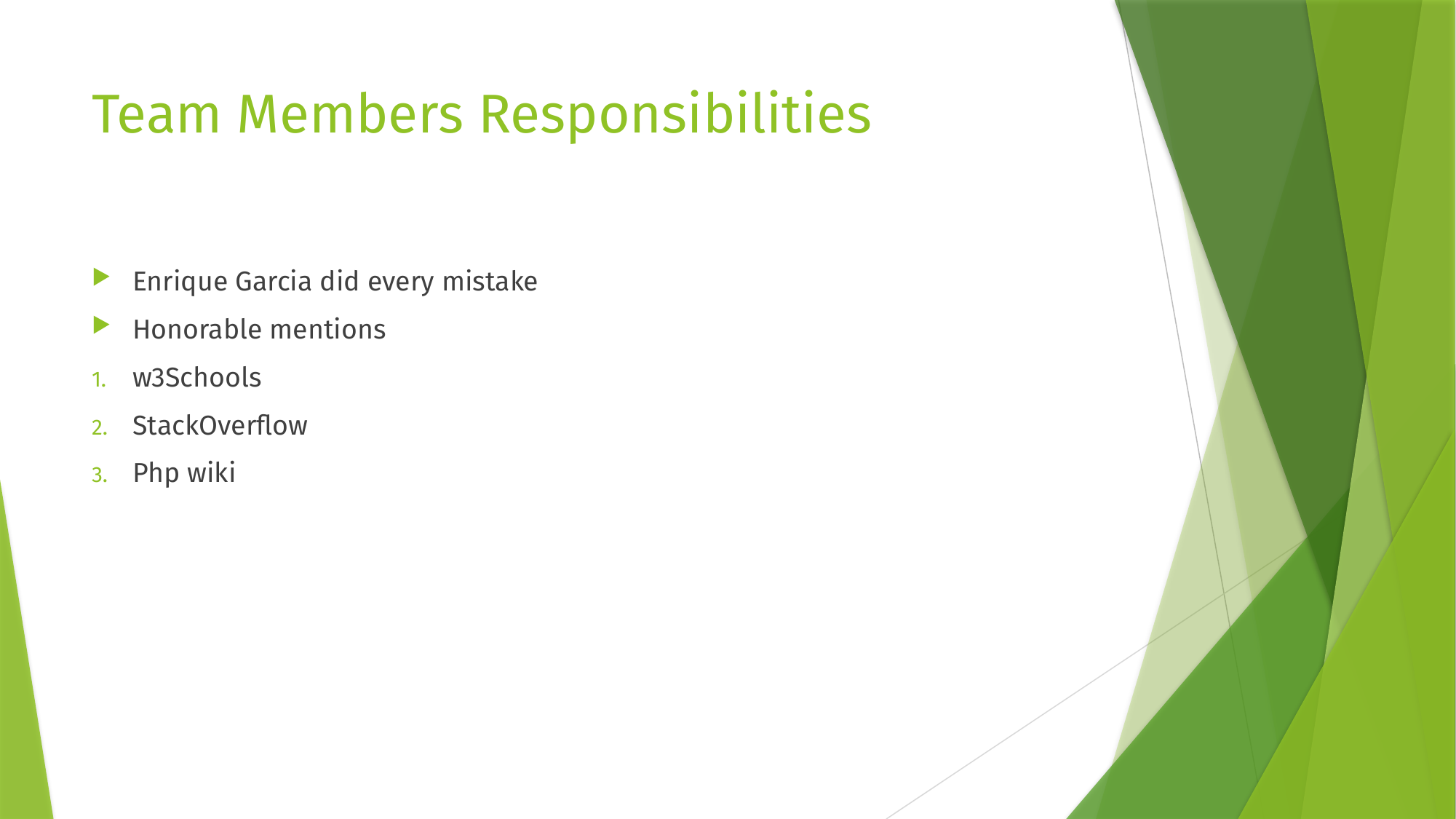

# Team Members Responsibilities
Enrique Garcia did every mistake
Honorable mentions
w3Schools
StackOverflow
Php wiki